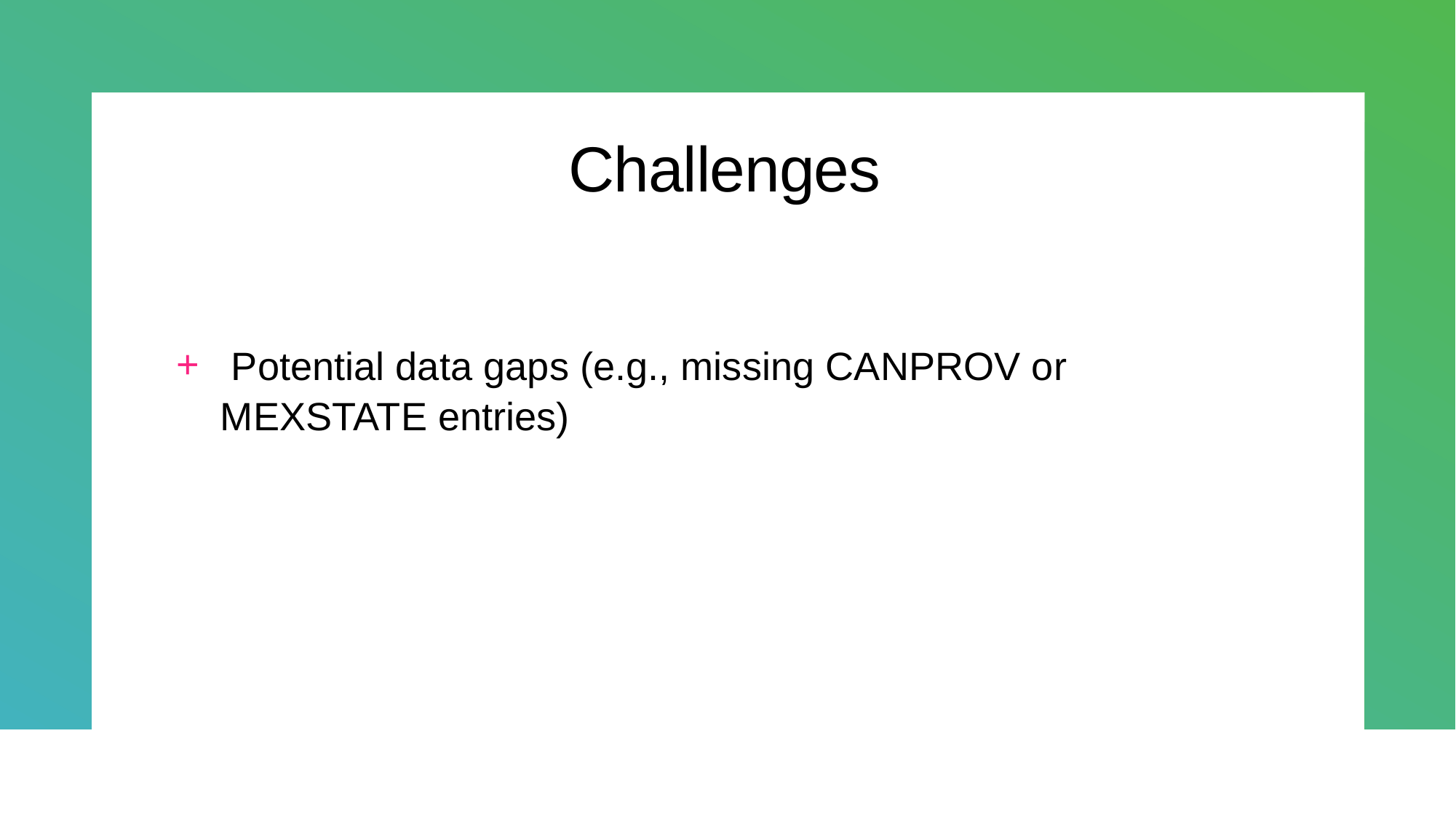

# Challenges
 Potential data gaps (e.g., missing CANPROV or MEXSTATE entries)